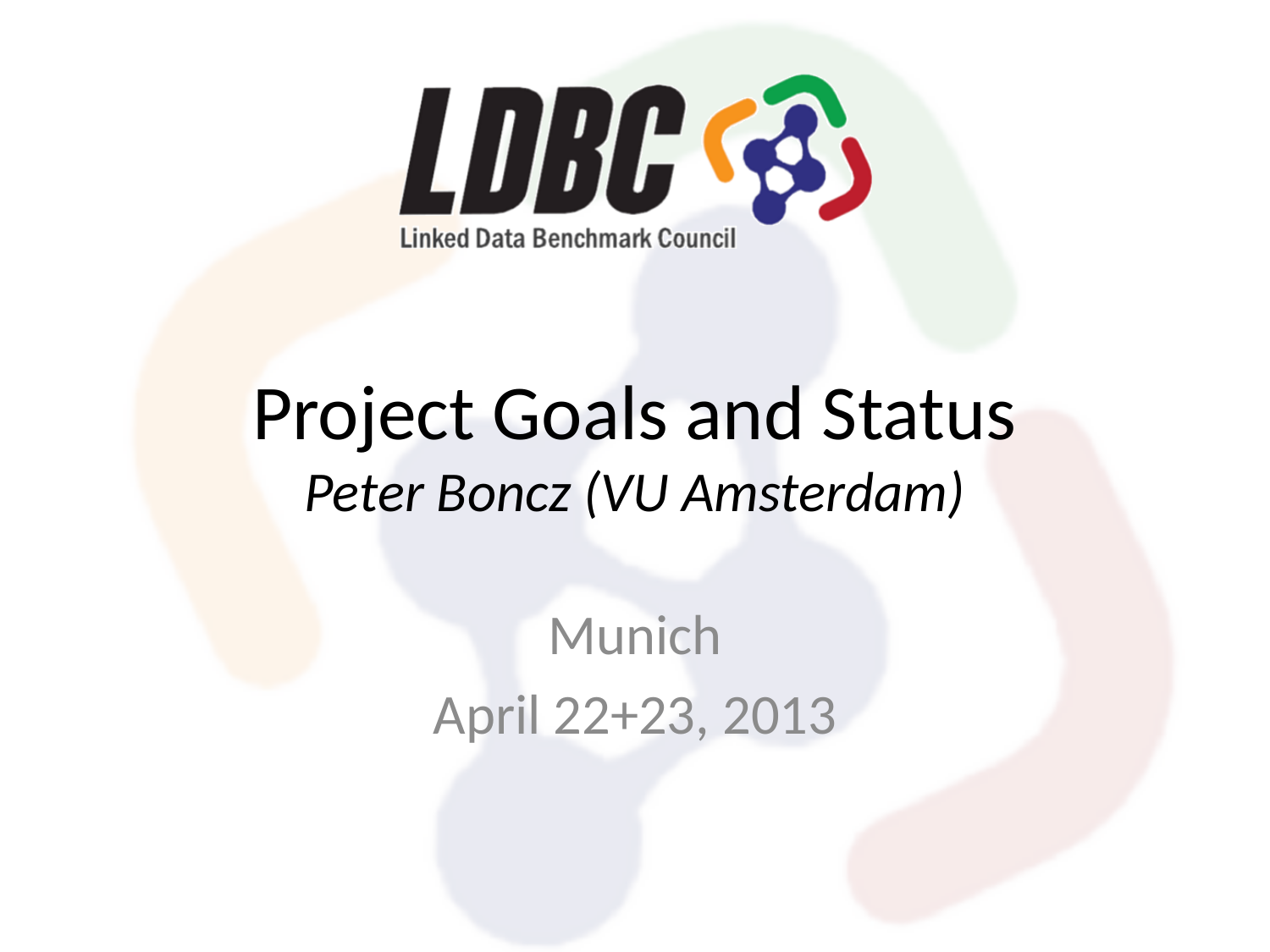

# Project Goals and Status Peter Boncz (VU Amsterdam)
Munich
April 22+23, 2013